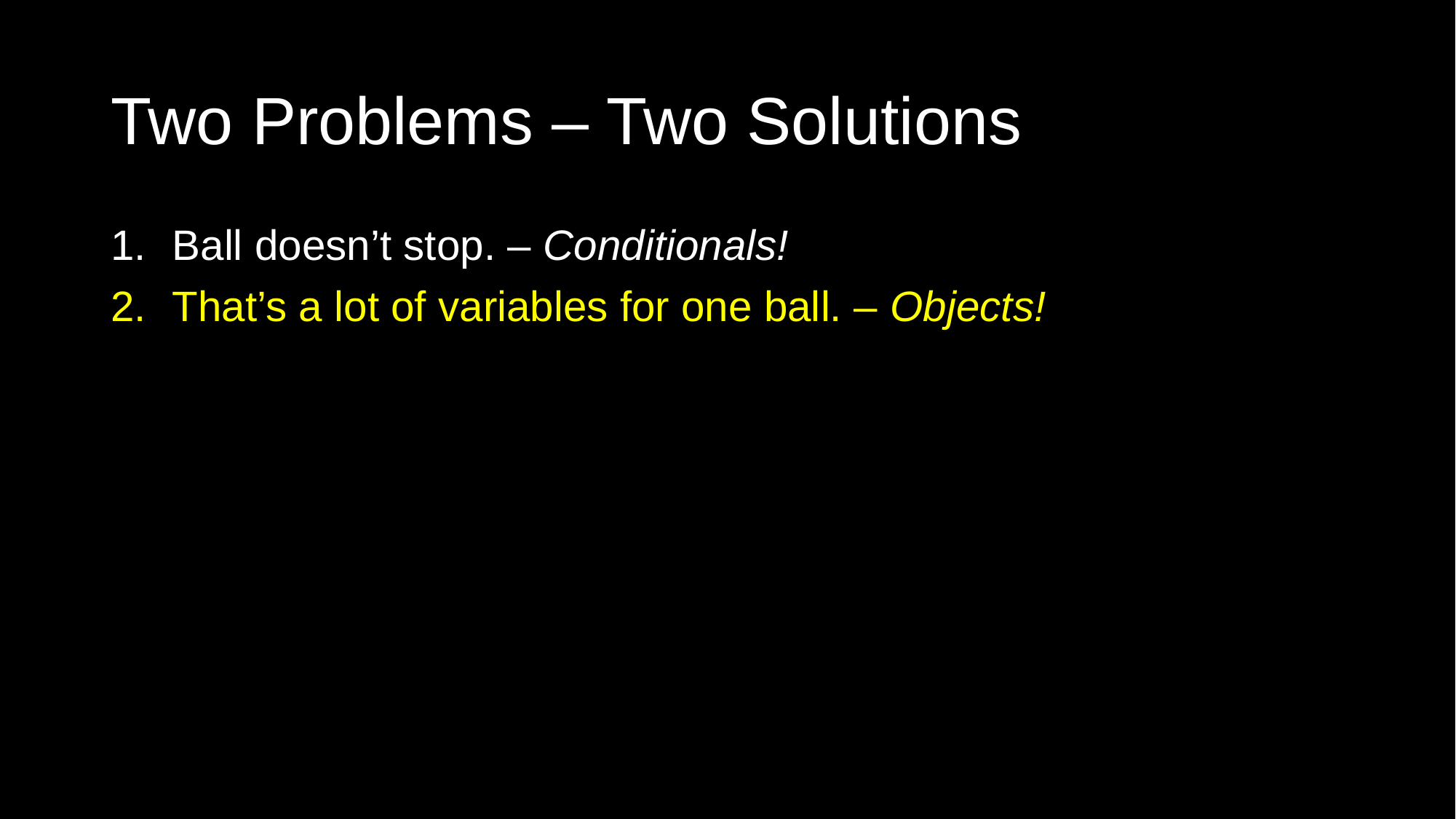

# Two Problems – Two Solutions
Ball doesn’t stop. – Conditionals!
That’s a lot of variables for one ball. – Objects!